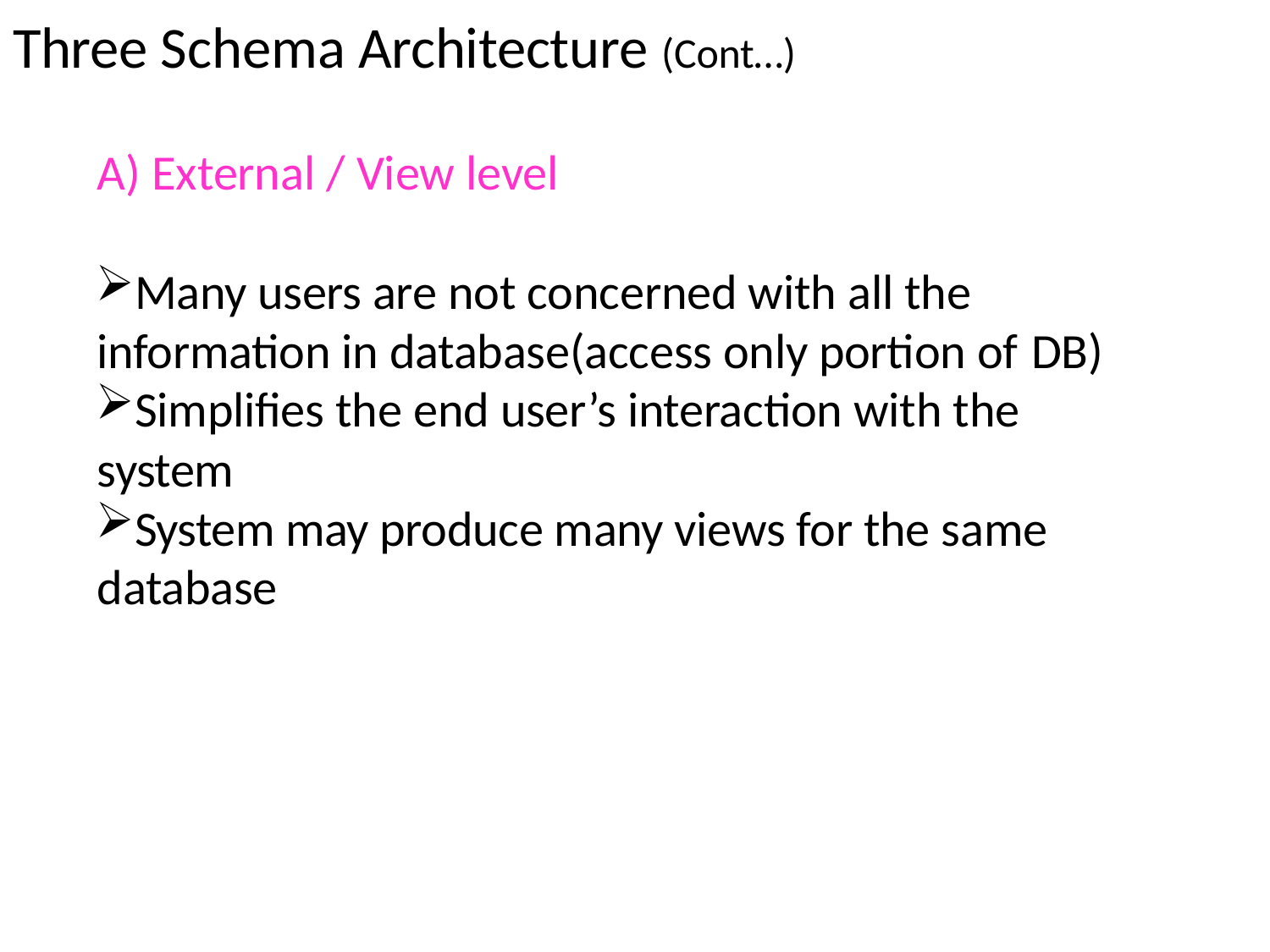

# Three Schema Architecture (Cont…)
A) External / View level

Many users are not concerned with all the  information in database(access only portion of DB)
Simplifies the end user’s interaction with the  system
System may produce many views for the same  database